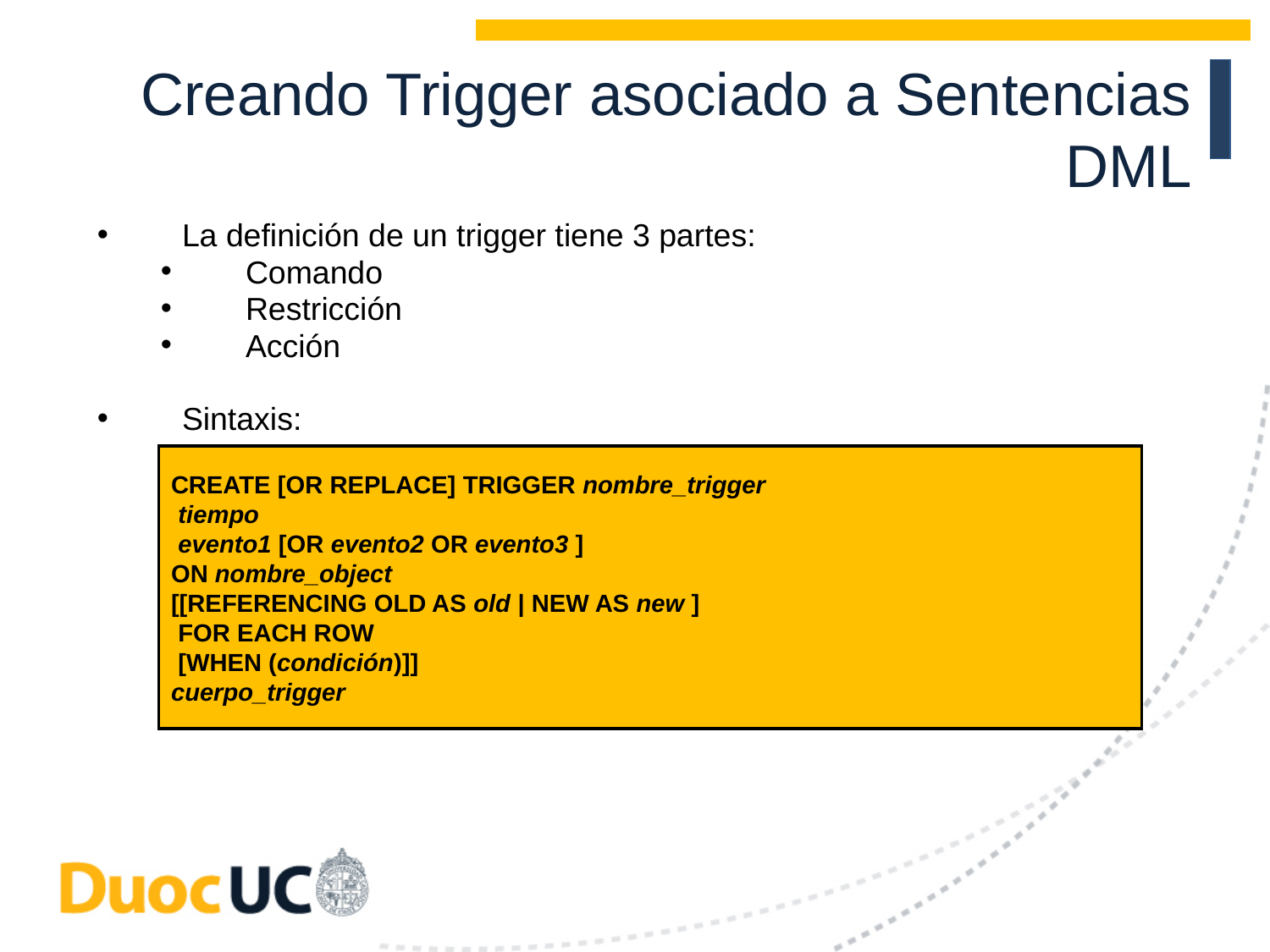

Creando Trigger asociado a Sentencias DML
La definición de un trigger tiene 3 partes:
Comando
Restricción
Acción

Sintaxis:

CREATE [OR REPLACE] TRIGGER nombre_trigger
 tiempo
 evento1 [OR evento2 OR evento3 ]
ON nombre_object
[[REFERENCING OLD AS old | NEW AS new ]
 FOR EACH ROW
 [WHEN (condición)]]
cuerpo_trigger